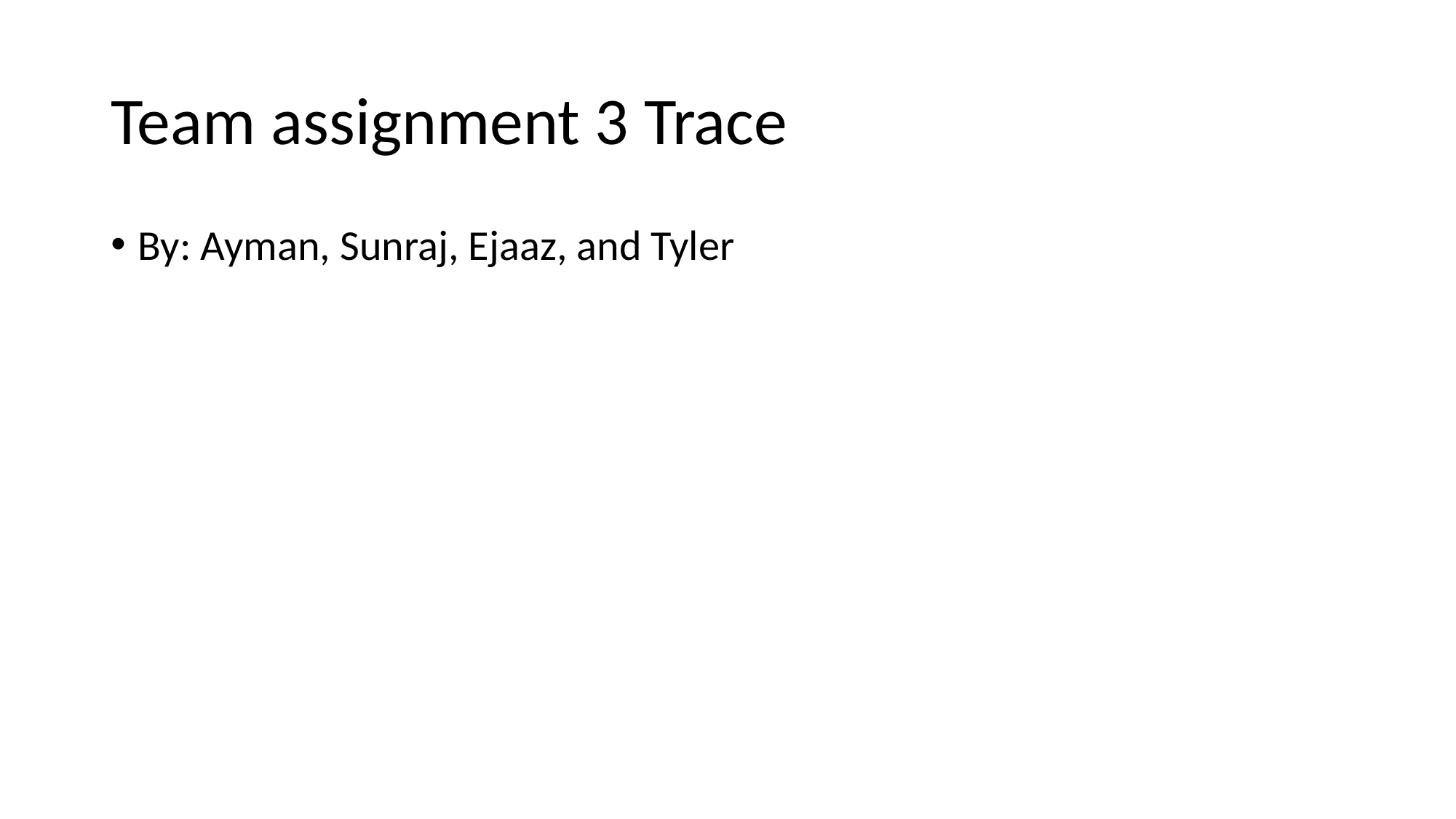

# Team assignment 3 Trace
By: Ayman, Sunraj, Ejaaz, and Tyler